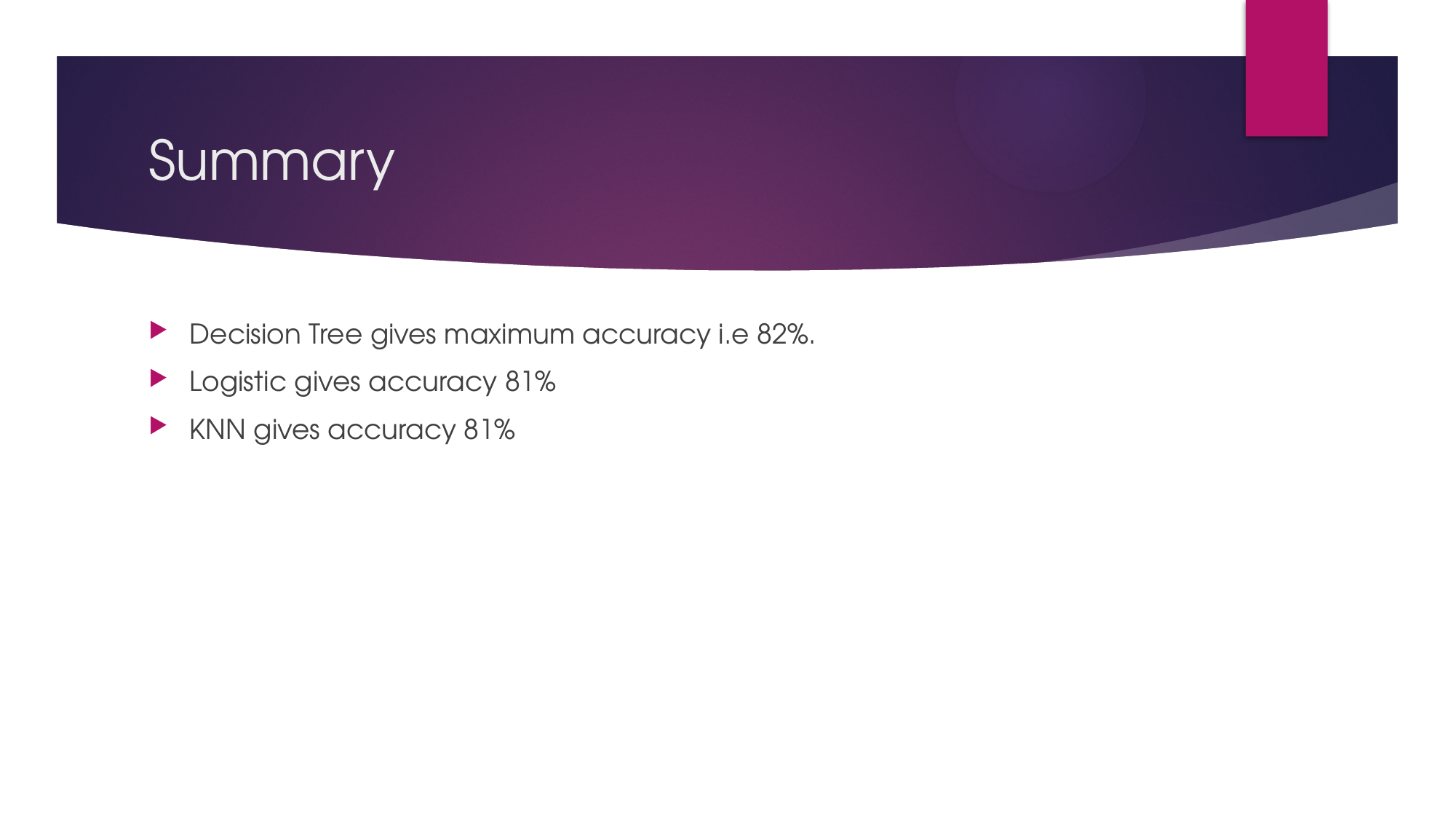

# Summary
Decision Tree gives maximum accuracy i.e 82%.
Logistic gives accuracy 81%
KNN gives accuracy 81%